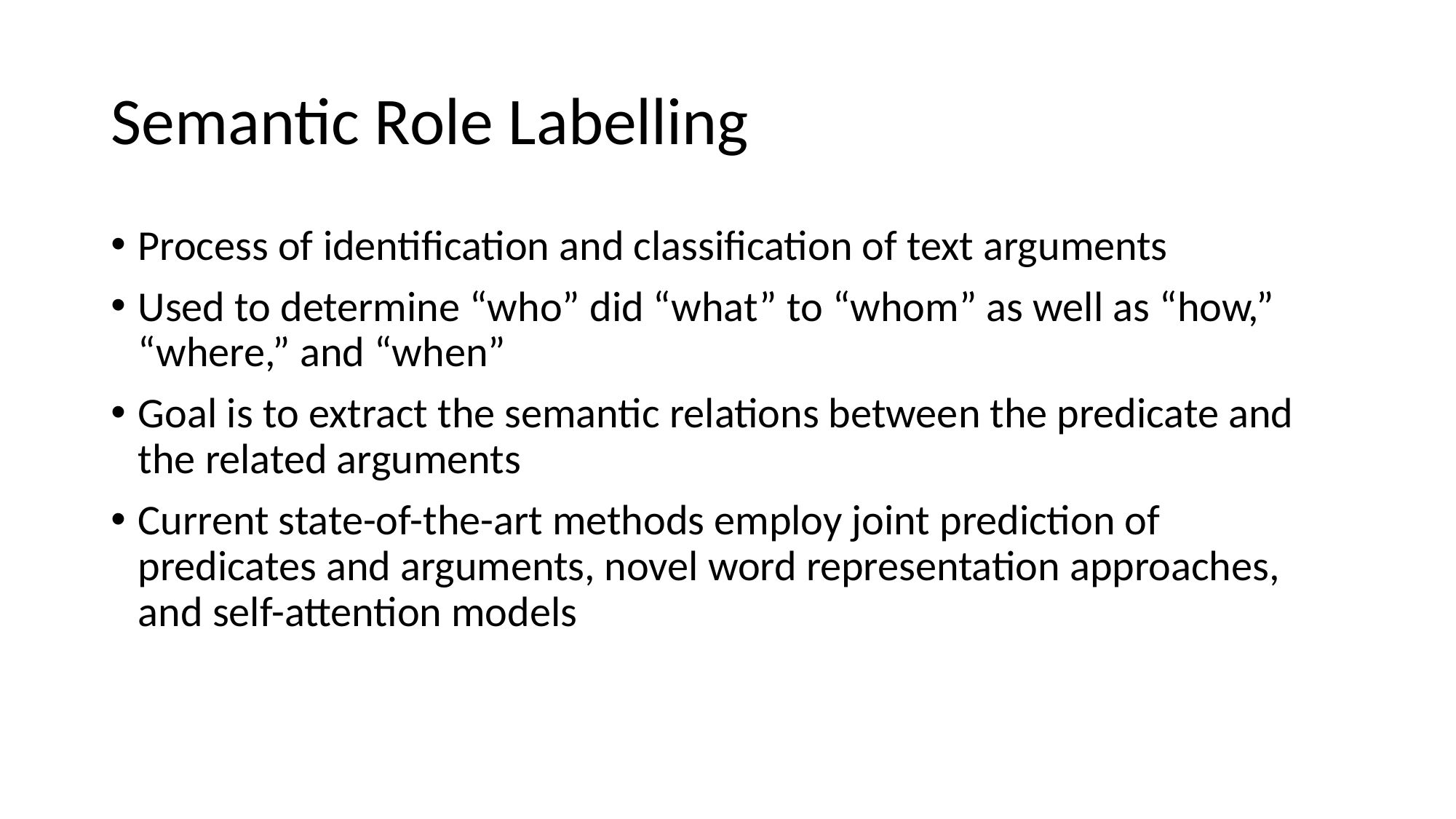

# Semantic Role Labelling
Process of identification and classification of text arguments
Used to determine “who” did “what” to “whom” as well as “how,” “where,” and “when”
Goal is to extract the semantic relations between the predicate and the related arguments
Current state-of-the-art methods employ joint prediction of predicates and arguments, novel word representation approaches, and self-attention models